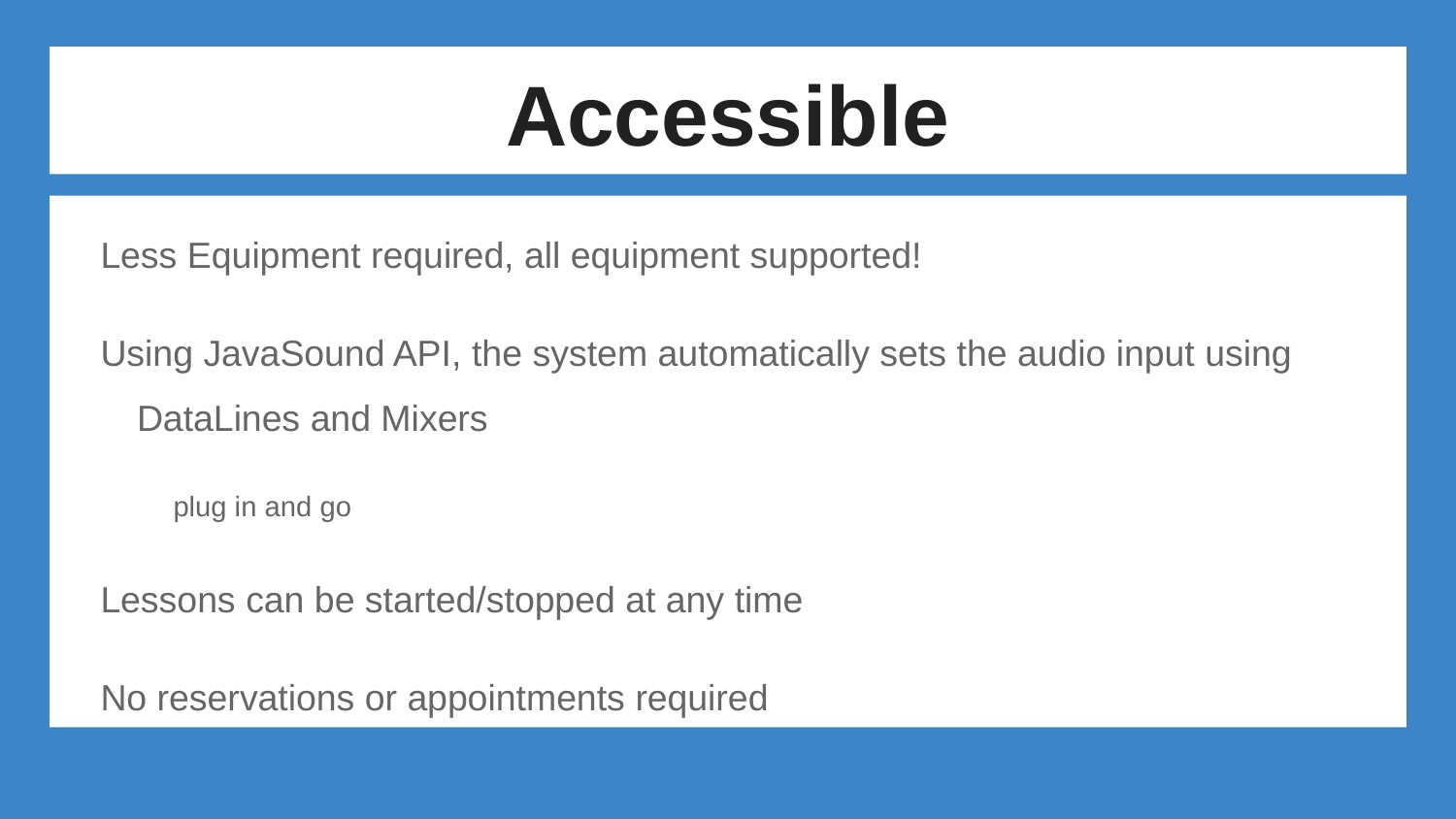

# Accessible
Less Equipment required, all equipment supported!
Using JavaSound API, the system automatically sets the audio input using DataLines and Mixers
plug in and go
Lessons can be started/stopped at any time
No reservations or appointments required